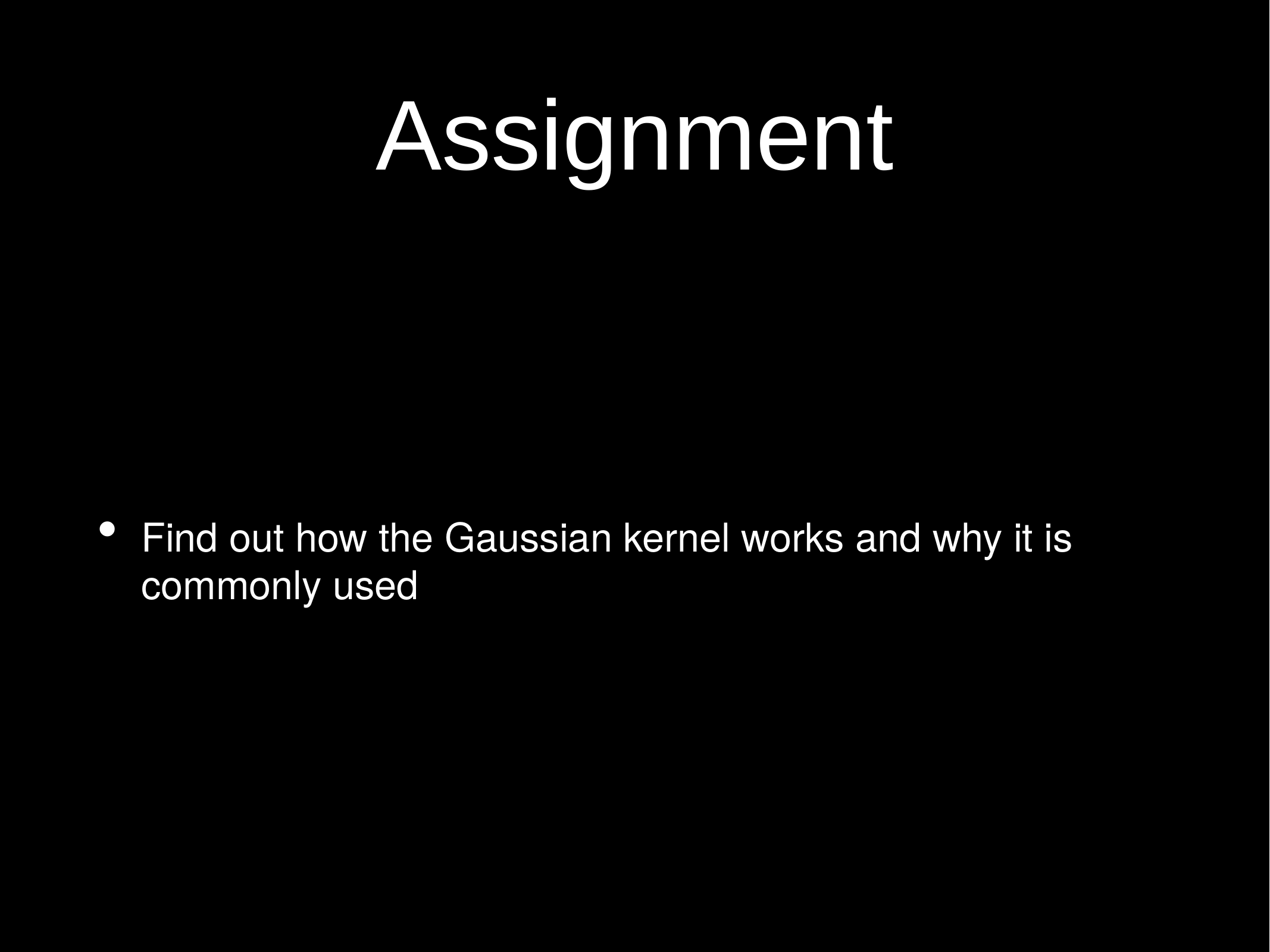

# Assignment
Find out how the Gaussian kernel works and why it is commonly used